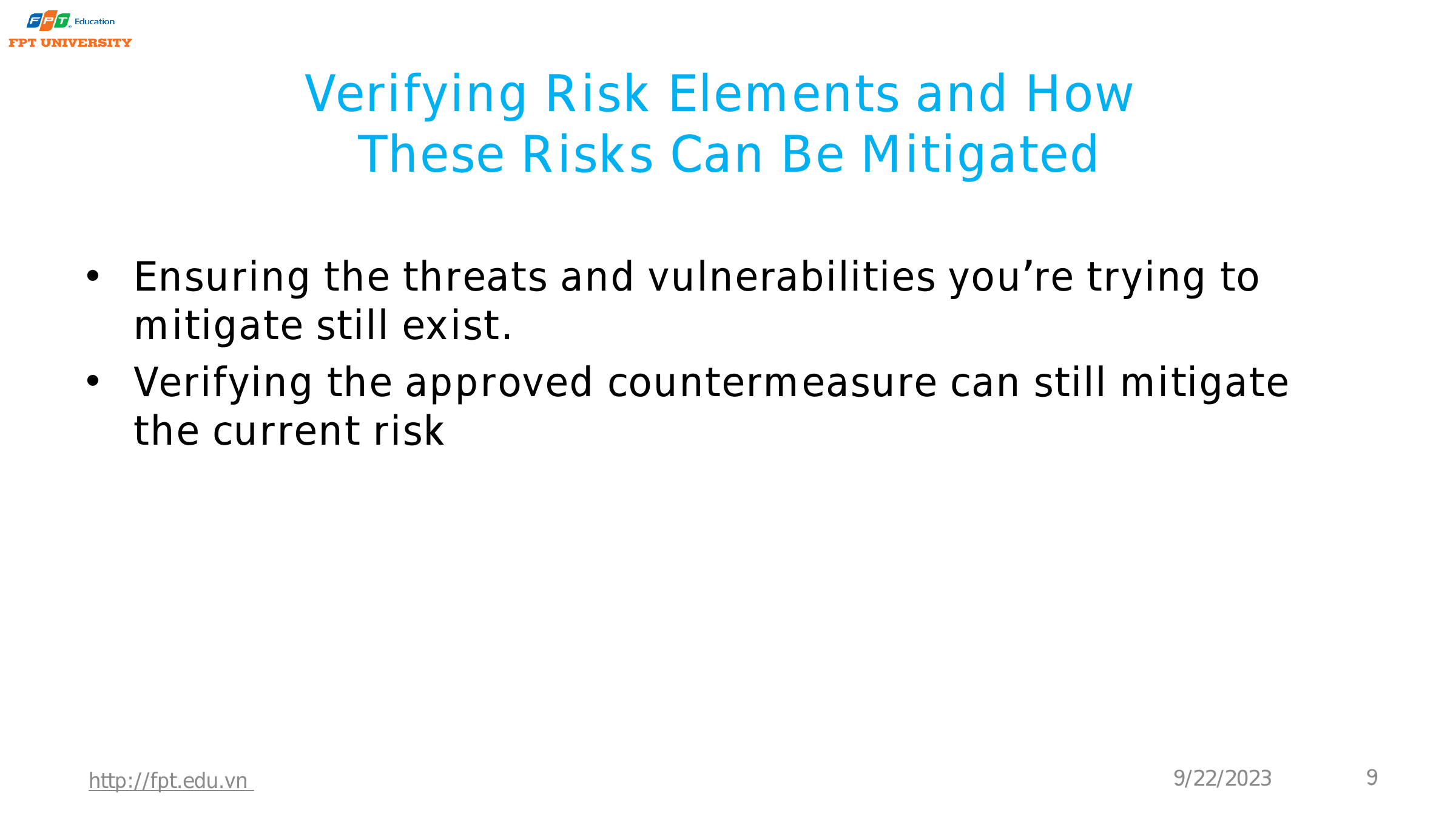

# Verifying Risk Elements and How These Risks Can Be Mitigated
Ensuring the threats and vulnerabilities you’re trying to mitigate still exist.
Verifying the approved countermeasure can still mitigate the current risk
http://fpt.edu.vn
9/22/2023
9